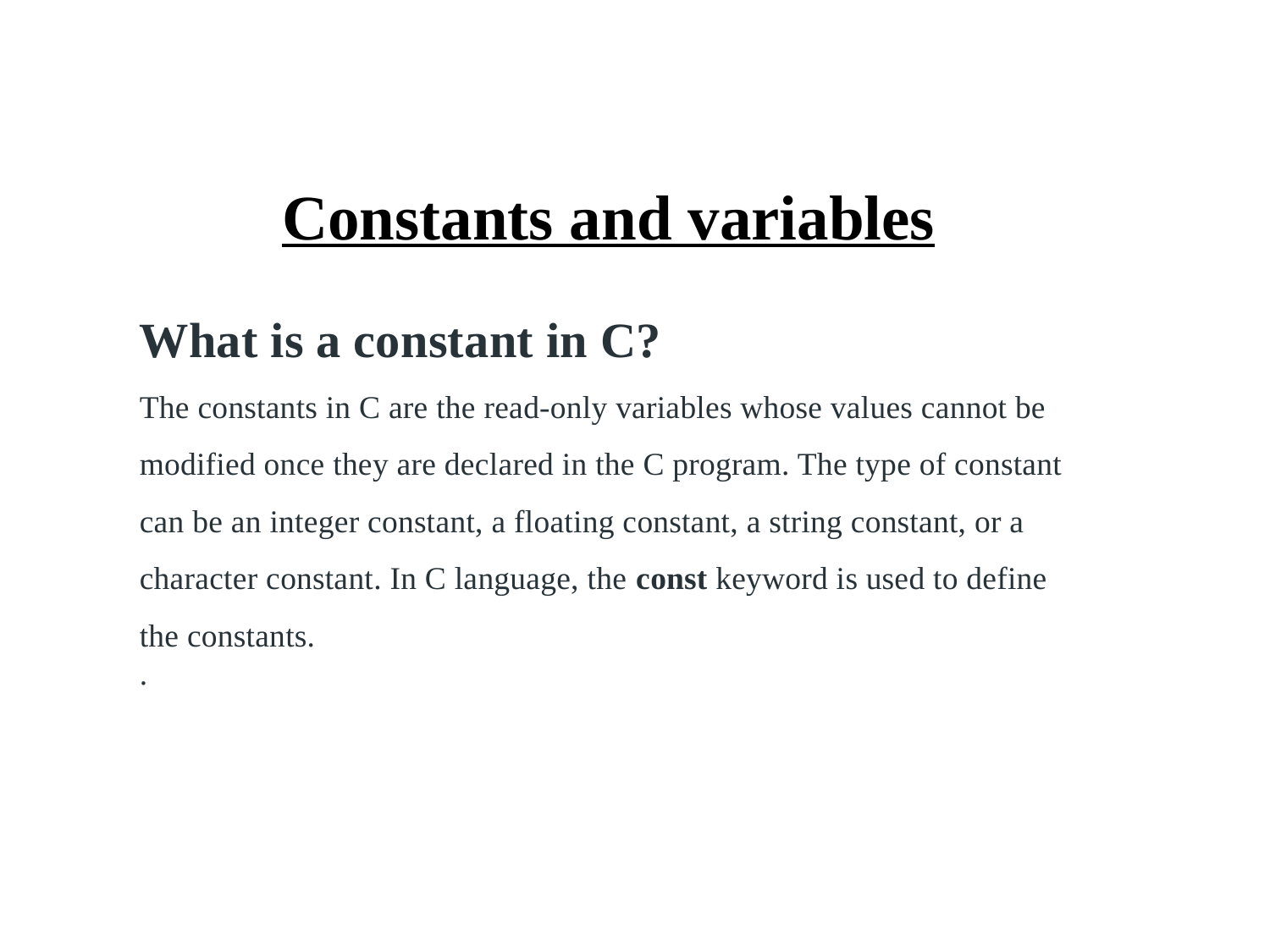

Constants and variables

What is a constant in C?
The constants in C are the read-only variables whose values cannot be modified once they are declared in the C program. The type of constant can be an integer constant, a floating constant, a string constant, or a character constant. In C language, the const keyword is used to define the constants.
.